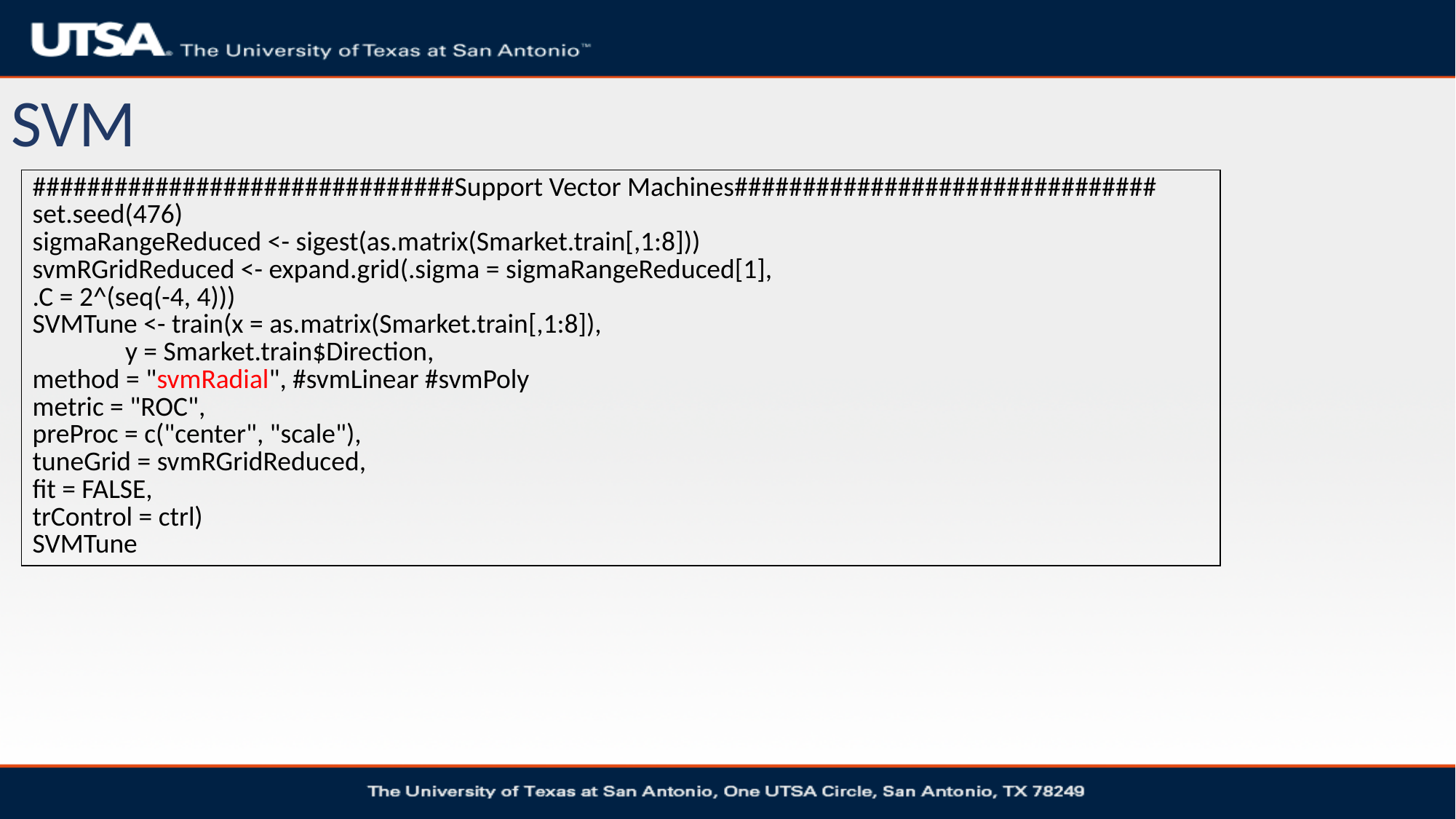

# SVM
| ###############################Support Vector Machines############################### set.seed(476) sigmaRangeReduced <- sigest(as.matrix(Smarket.train[,1:8])) svmRGridReduced <- expand.grid(.sigma = sigmaRangeReduced[1], .C = 2^(seq(-4, 4))) SVMTune <- train(x = as.matrix(Smarket.train[,1:8]), y = Smarket.train$Direction, method = "svmRadial", #svmLinear #svmPoly metric = "ROC", preProc = c("center", "scale"), tuneGrid = svmRGridReduced, fit = FALSE, trControl = ctrl) SVMTune |
| --- |